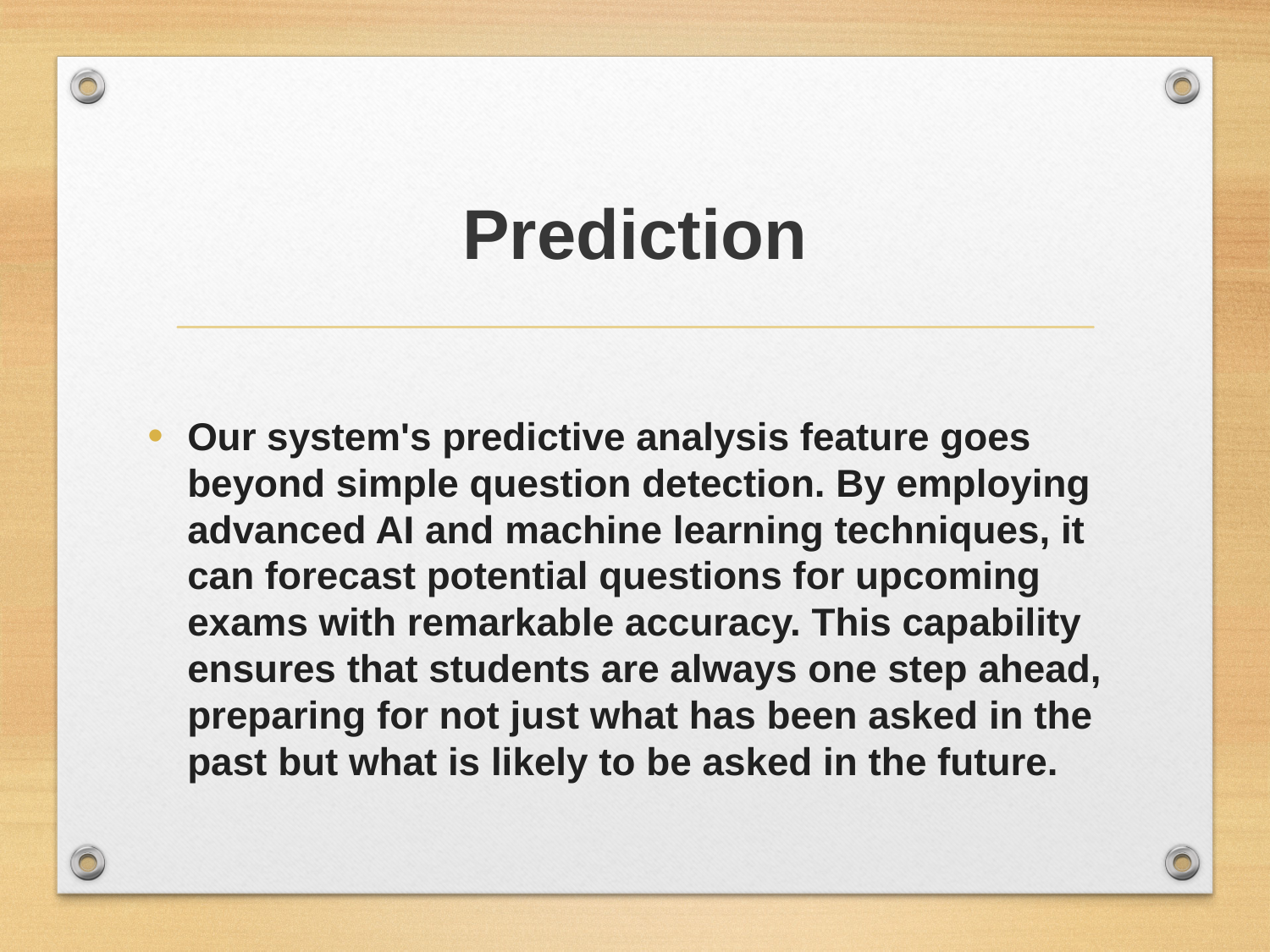

# Prediction
Our system's predictive analysis feature goes beyond simple question detection. By employing advanced AI and machine learning techniques, it can forecast potential questions for upcoming exams with remarkable accuracy. This capability ensures that students are always one step ahead, preparing for not just what has been asked in the past but what is likely to be asked in the future.